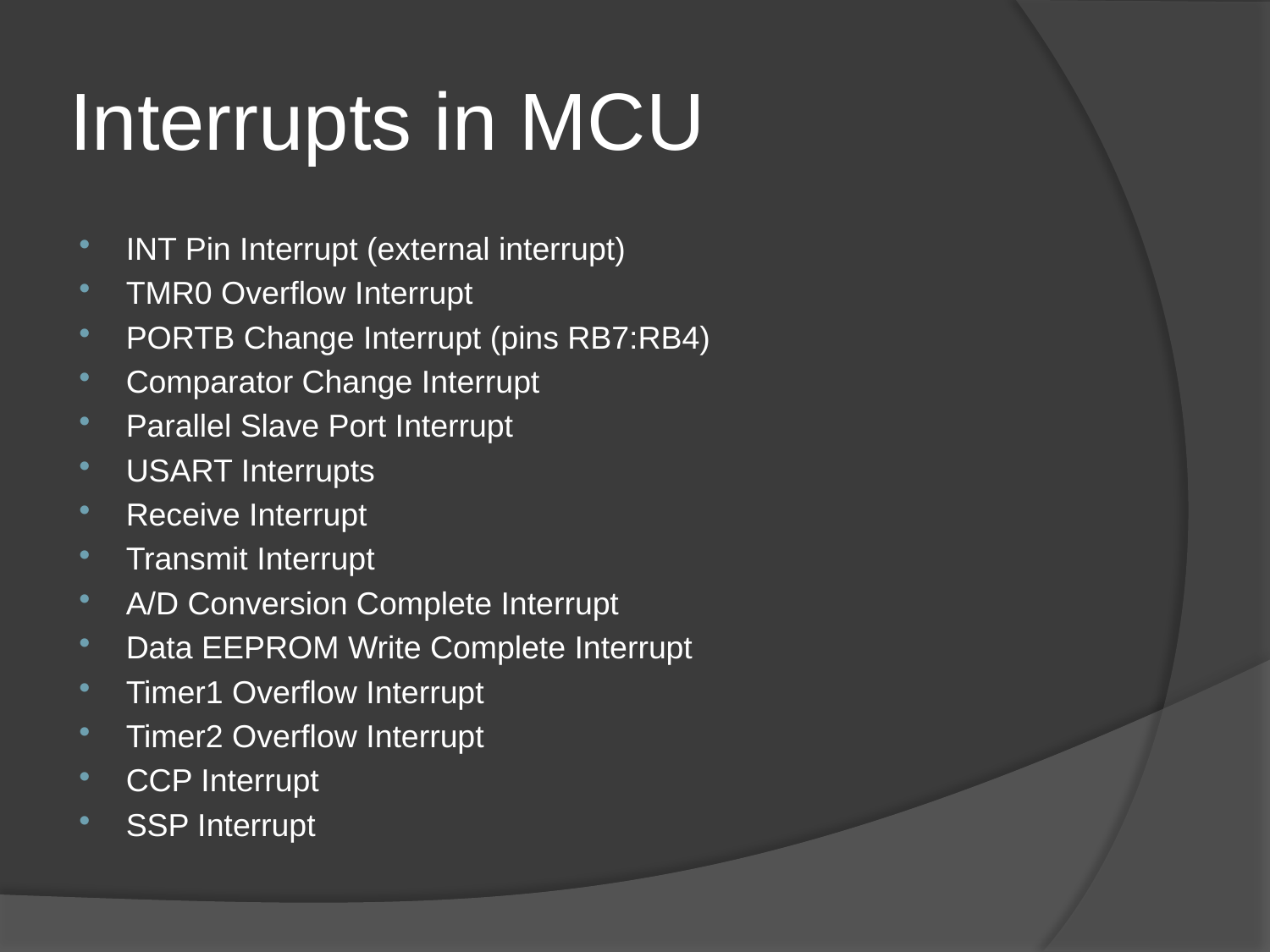

# Interrupts in MCU
INT Pin Interrupt (external interrupt)
TMR0 Overflow Interrupt
PORTB Change Interrupt (pins RB7:RB4)
Comparator Change Interrupt
Parallel Slave Port Interrupt
USART Interrupts
Receive Interrupt
Transmit Interrupt
A/D Conversion Complete Interrupt
Data EEPROM Write Complete Interrupt
Timer1 Overflow Interrupt
Timer2 Overflow Interrupt
CCP Interrupt
SSP Interrupt